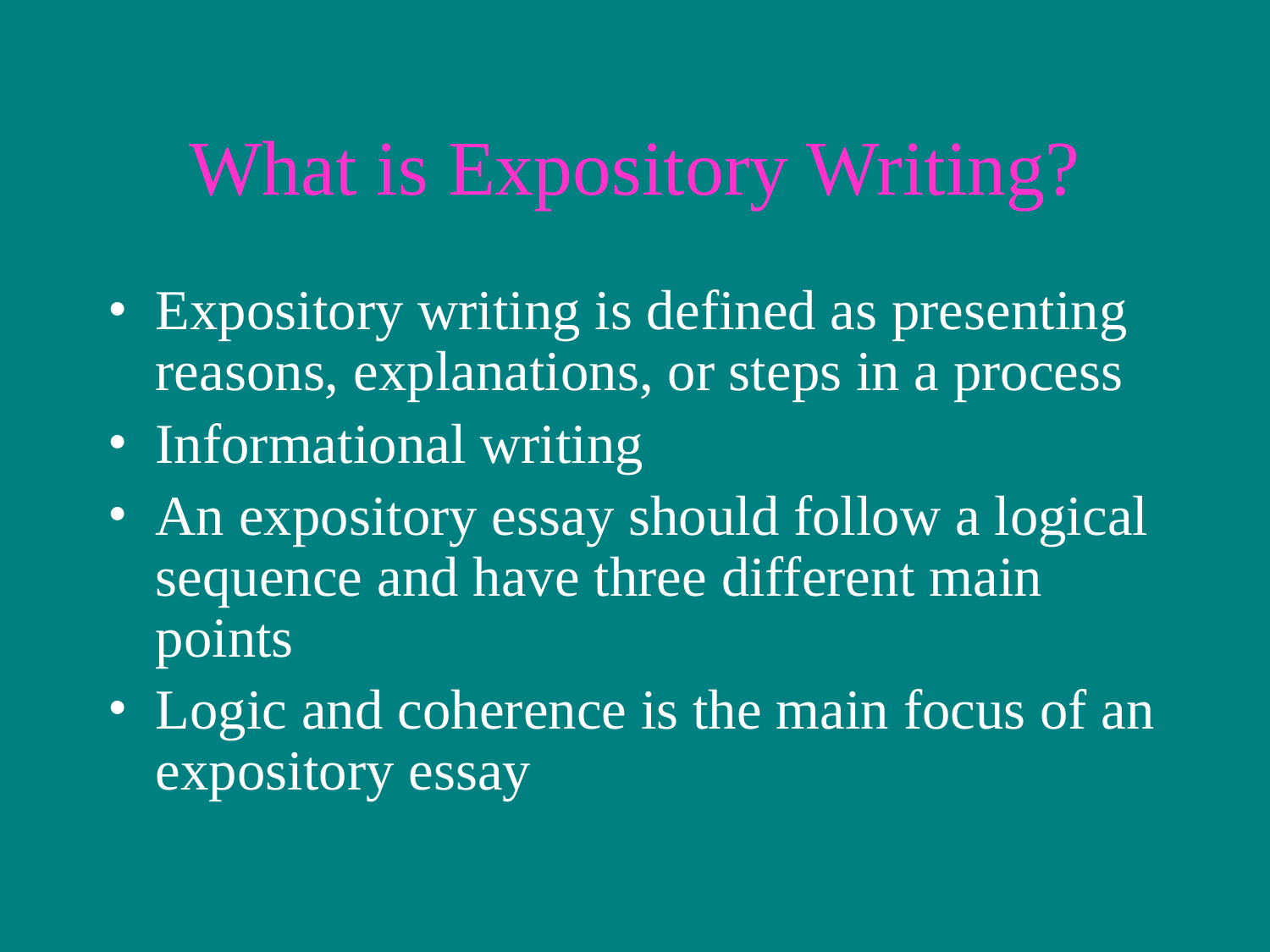

# What is Expository Writing?
Expository writing is defined as presenting reasons, explanations, or steps in a process
Informational writing
An expository essay should follow a logical sequence and have three different main points
Logic and coherence is the main focus of an expository essay